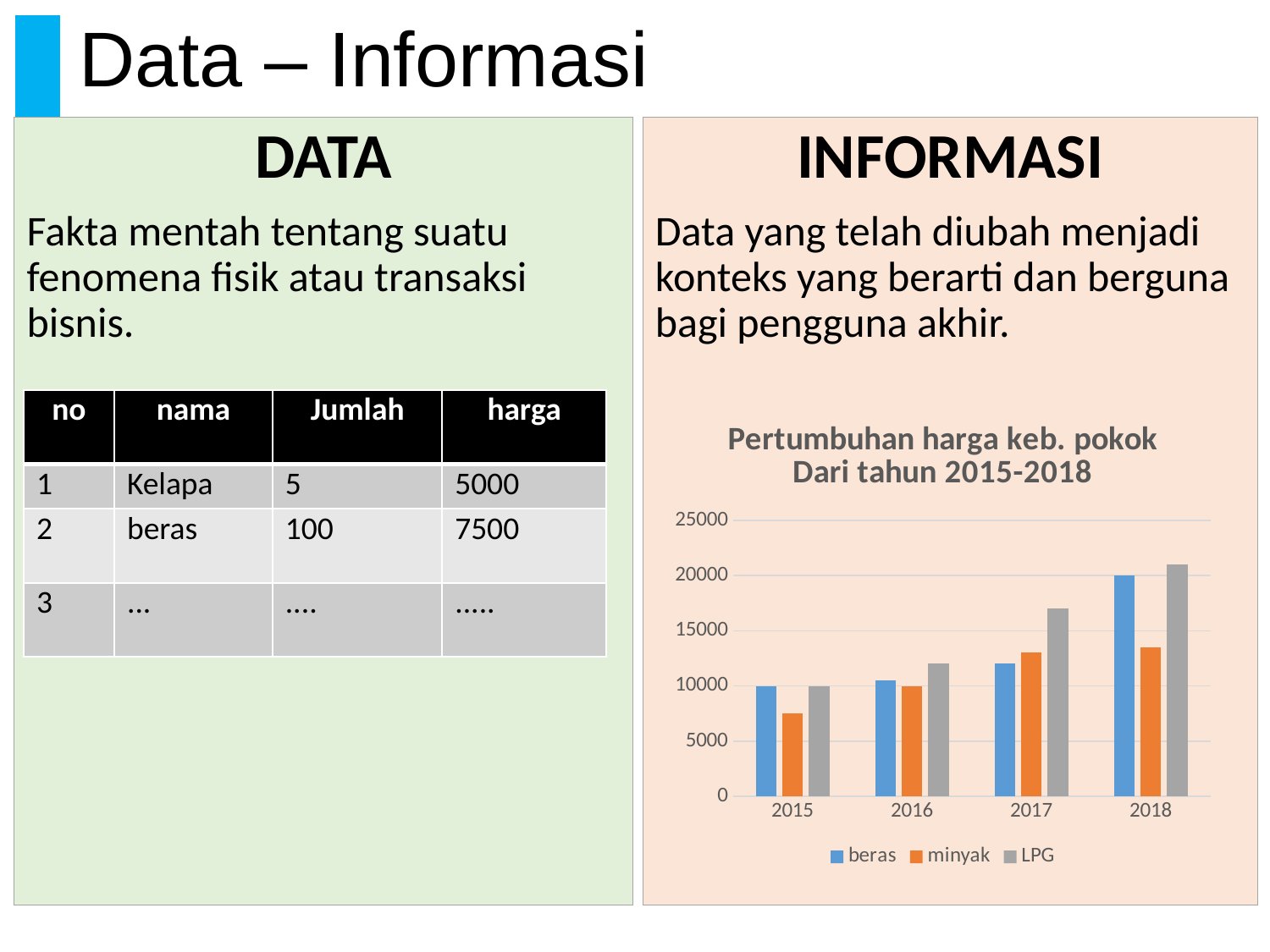

# Data – Informasi
DATA
Fakta mentah tentang suatu fenomena fisik atau transaksi bisnis.

INFORMASI
Data yang telah diubah menjadi konteks yang berarti dan berguna bagi pengguna akhir.
| no | nama | Jumlah | harga |
| --- | --- | --- | --- |
| 1 | Kelapa | 5 | 5000 |
| 2 | beras | 100 | 7500 |
| 3 | ... | .... | ..... |

### Chart: Pertumbuhan harga keb. pokok
Dari tahun 2015-2018

| Category | beras | minyak | LPG |
|---|---|---|---|
| 2015 | 10000.0 | 7500.0 | 10000.0 |
| 2016 | 10500.0 | 10000.0 | 12000.0 |
| 2017 | 12000.0 | 13000.0 | 17000.0 |
| 2018 | 20000.0 | 13500.0 | 21000.0 |